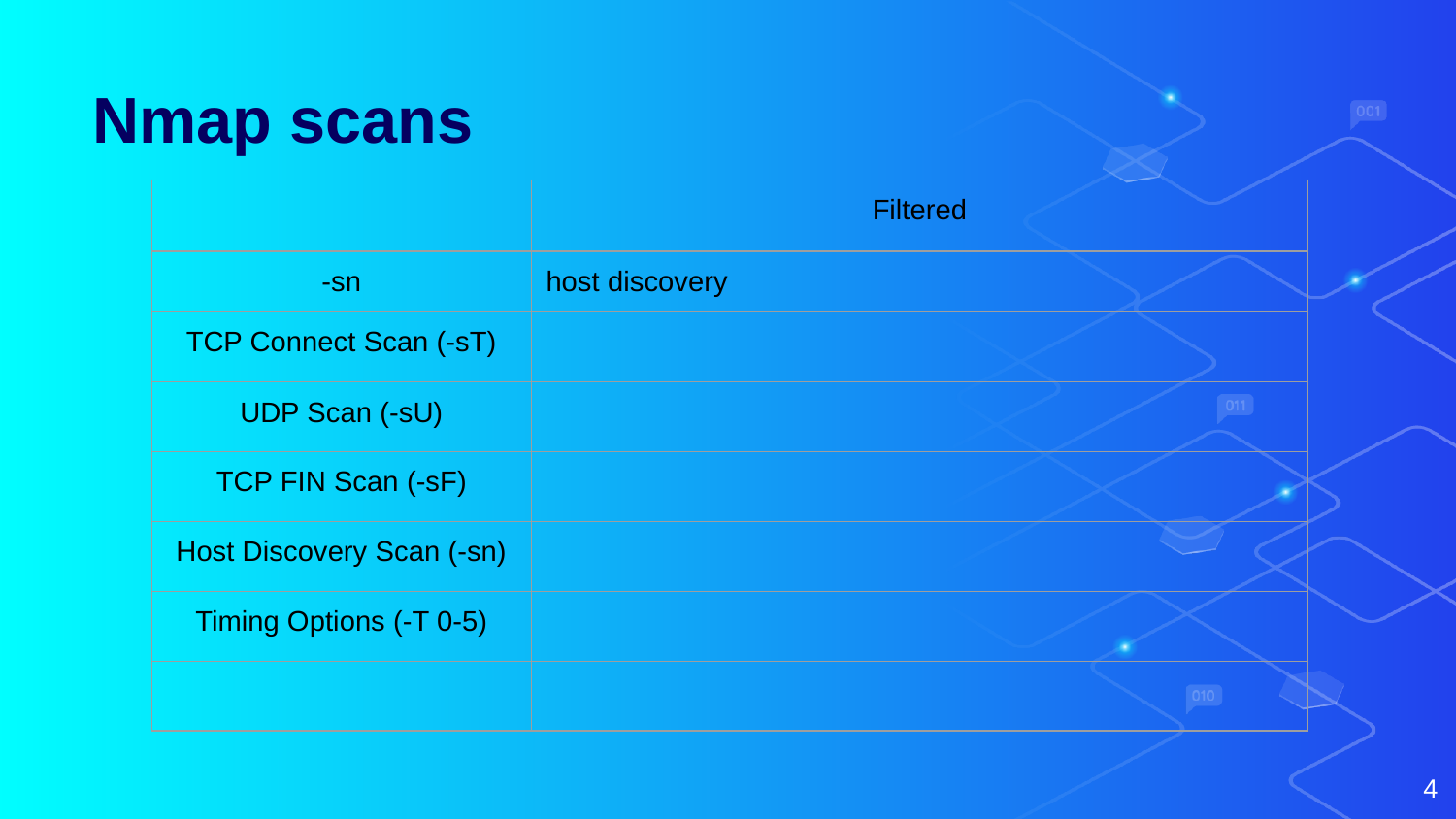

# Nmap scans
|  | Filtered |
| --- | --- |
| -sn | host discovery |
| TCP Connect Scan (-sT) |  |
| UDP Scan (-sU) |  |
| TCP FIN Scan (-sF) |  |
| Host Discovery Scan (-sn) |  |
| Timing Options (-T 0-5) |  |
|  |  |
4